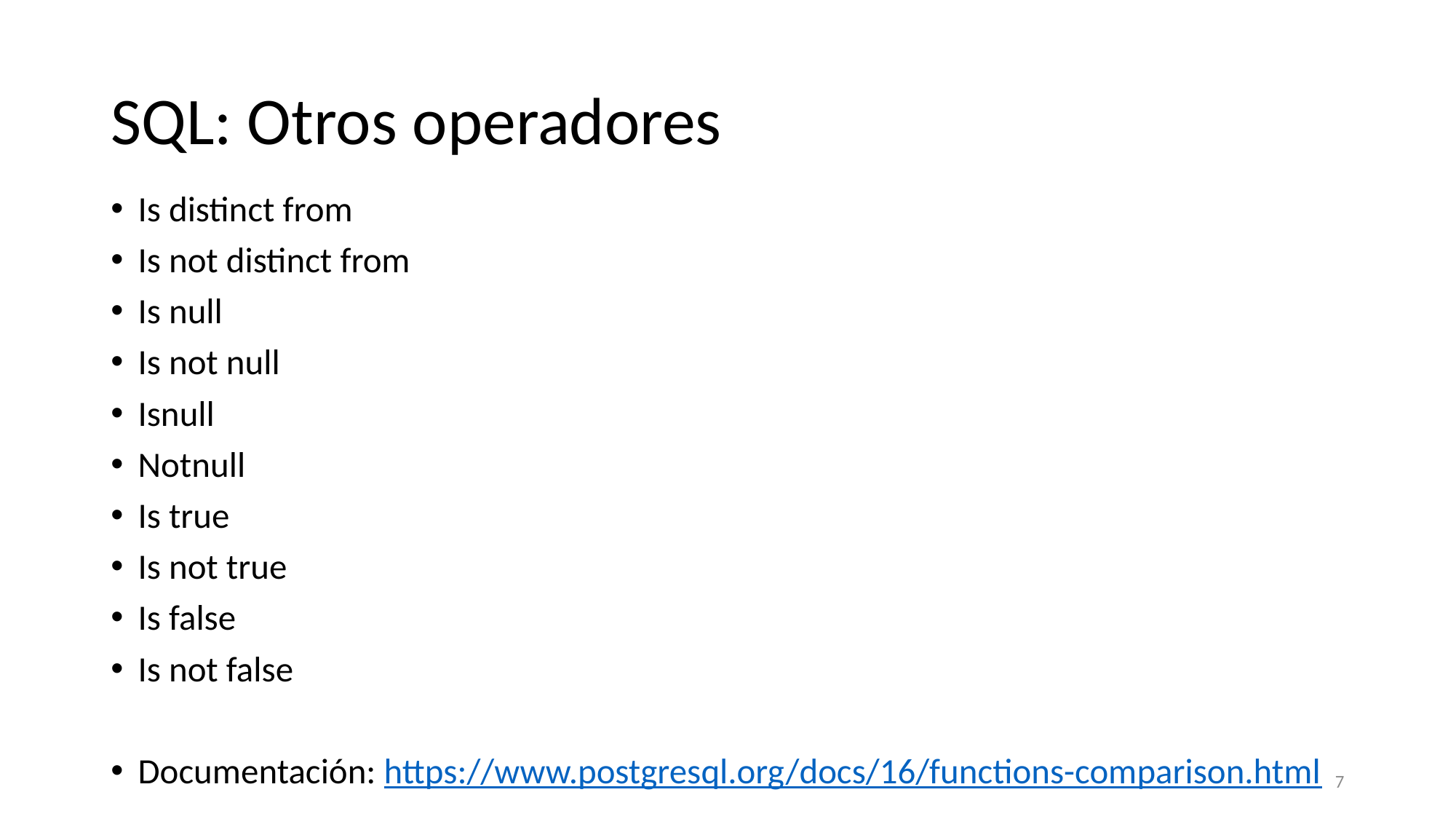

# SQL: Otros operadores
Is distinct from
Is not distinct from
Is null
Is not null
Isnull
Notnull
Is true
Is not true
Is false
Is not false

Documentación: https://www.postgresql.org/docs/16/functions-comparison.html

7